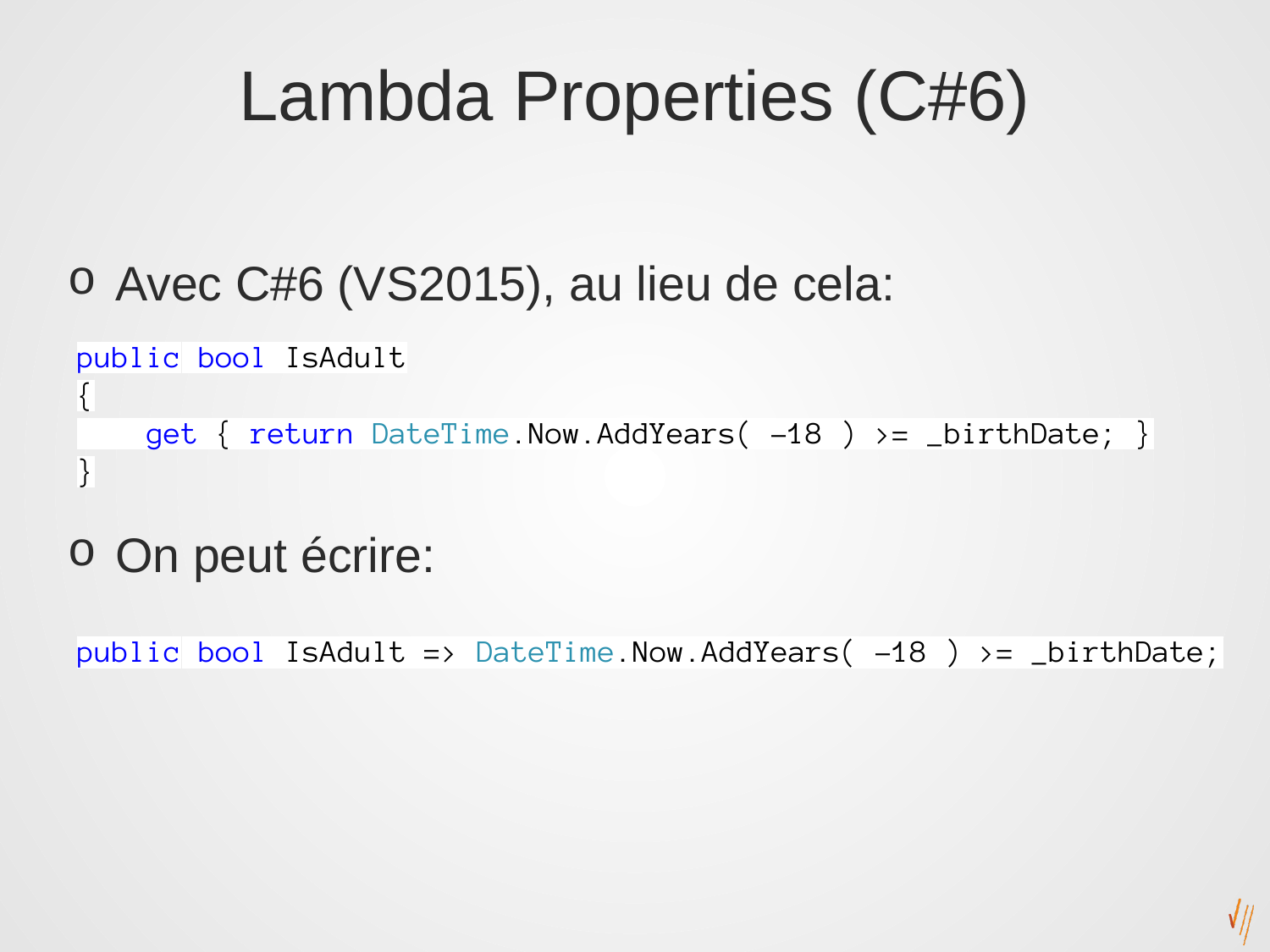

# Lambda Properties (C#6)
Avec C#6 (VS2015), au lieu de cela:

On peut écrire:
public bool IsAdult
{
    get { return DateTime.Now.AddYears( -18 ) >= _birthDate; }
}
public bool IsAdult => DateTime.Now.AddYears( -18 ) >= _birthDate;